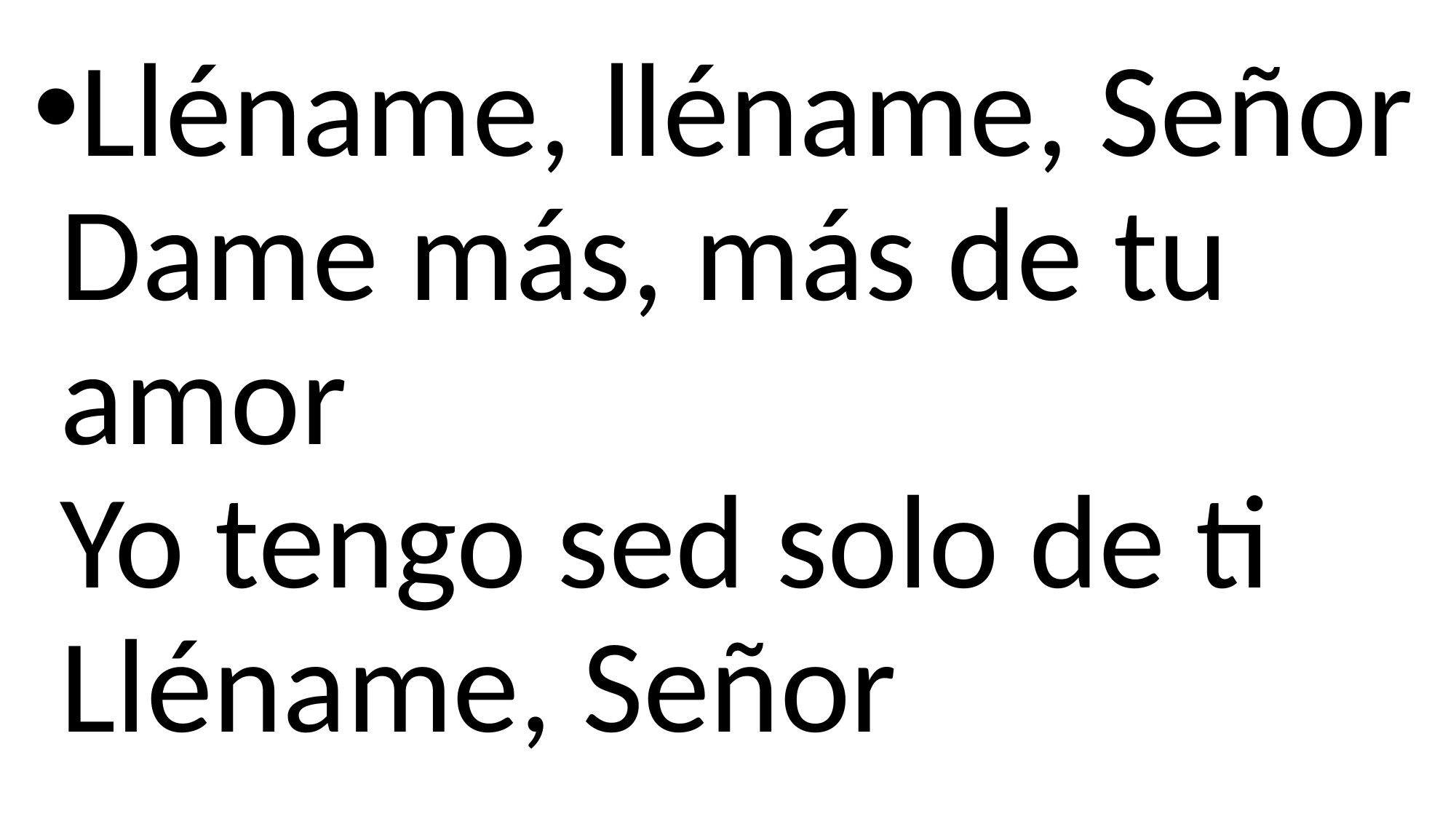

Lléname, lléname, Señor
Dame más, más de tu amor
Yo tengo sed solo de ti
Lléname, Señor